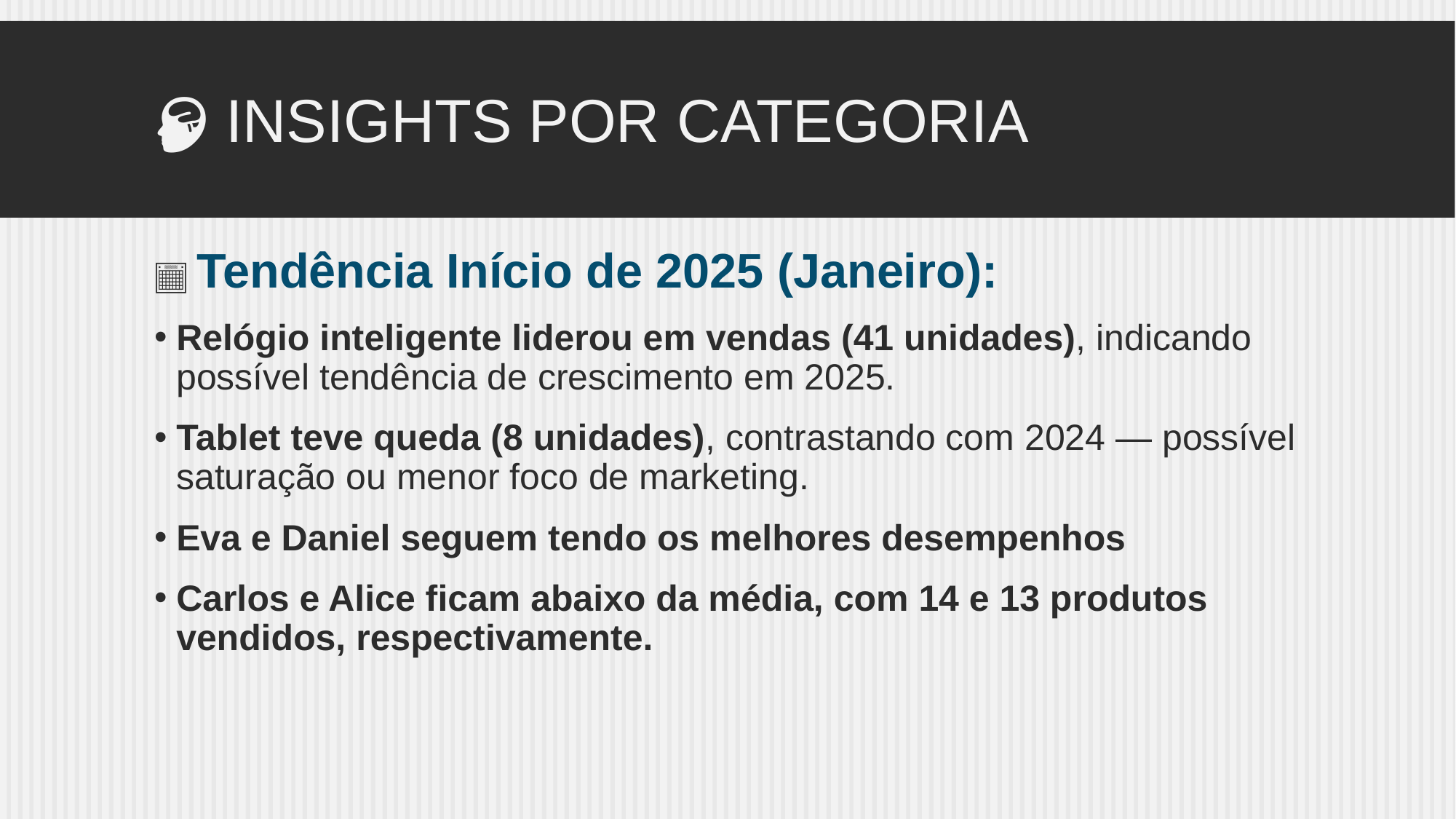

# 🧠 Insights por categoria
📅 Tendência Início de 2025 (Janeiro):
Relógio inteligente liderou em vendas (41 unidades), indicando possível tendência de crescimento em 2025.
Tablet teve queda (8 unidades), contrastando com 2024 — possível saturação ou menor foco de marketing.
Eva e Daniel seguem tendo os melhores desempenhos
Carlos e Alice ficam abaixo da média, com 14 e 13 produtos vendidos, respectivamente.